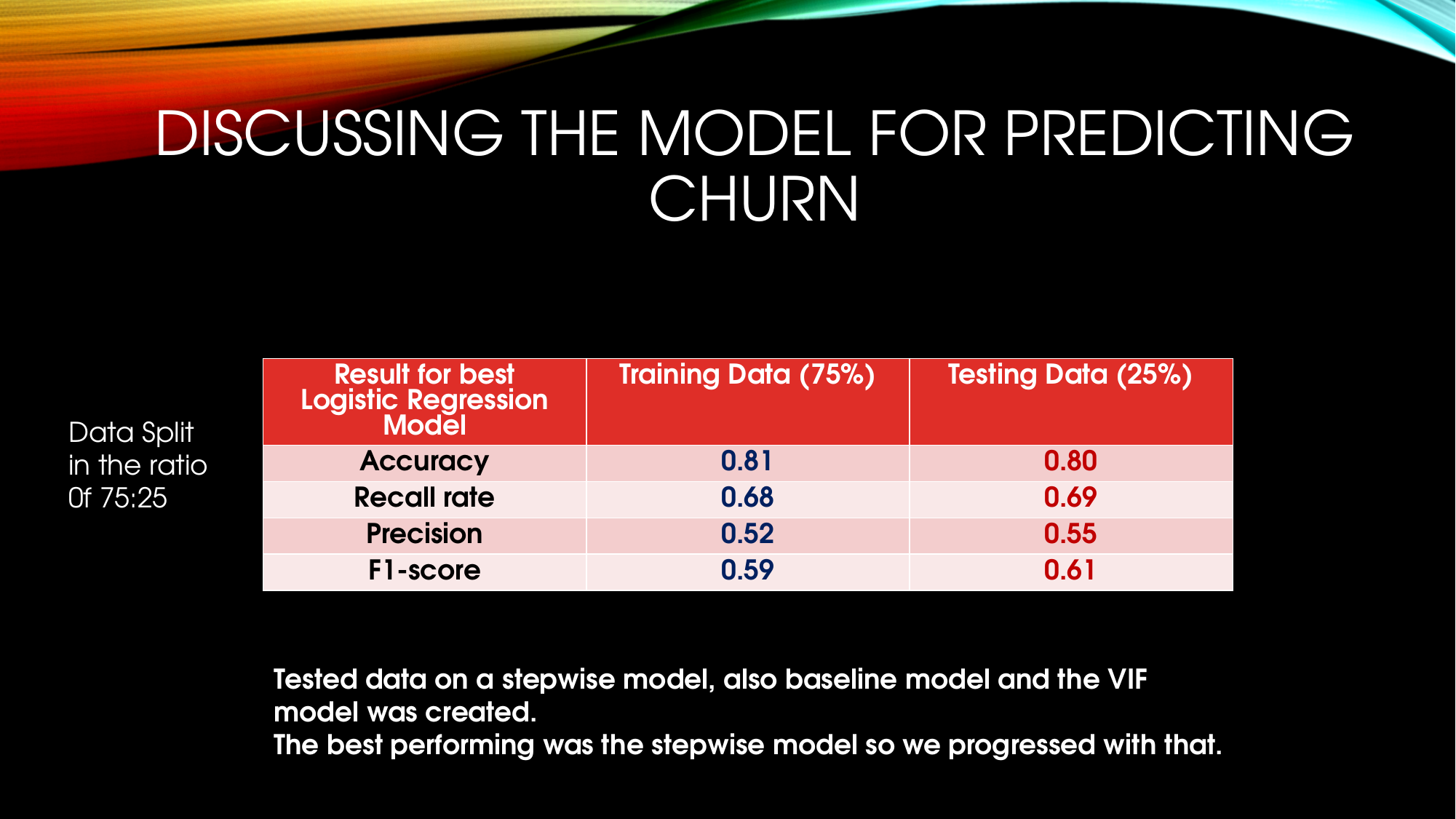

# DISCUSSING THE MODEL​ for predicting churn
| Result for best Logistic Regression Model​ | Training Data (75%)​ | Testing Data (25%)​ |
| --- | --- | --- |
| Accuracy​ | 0.81 | 0.80 |
| Recall rate​ | ​0.68 | 0.69​ |
| Precision​ | ​0.52 | 0.55 |
| F1-score​ | ​0.59 | 0.61 |
Data Split in the ratio 0f 75:25
Tested data on a stepwise model, also baseline model and the VIF model was created.
The best performing was the stepwise model so we progressed with that.